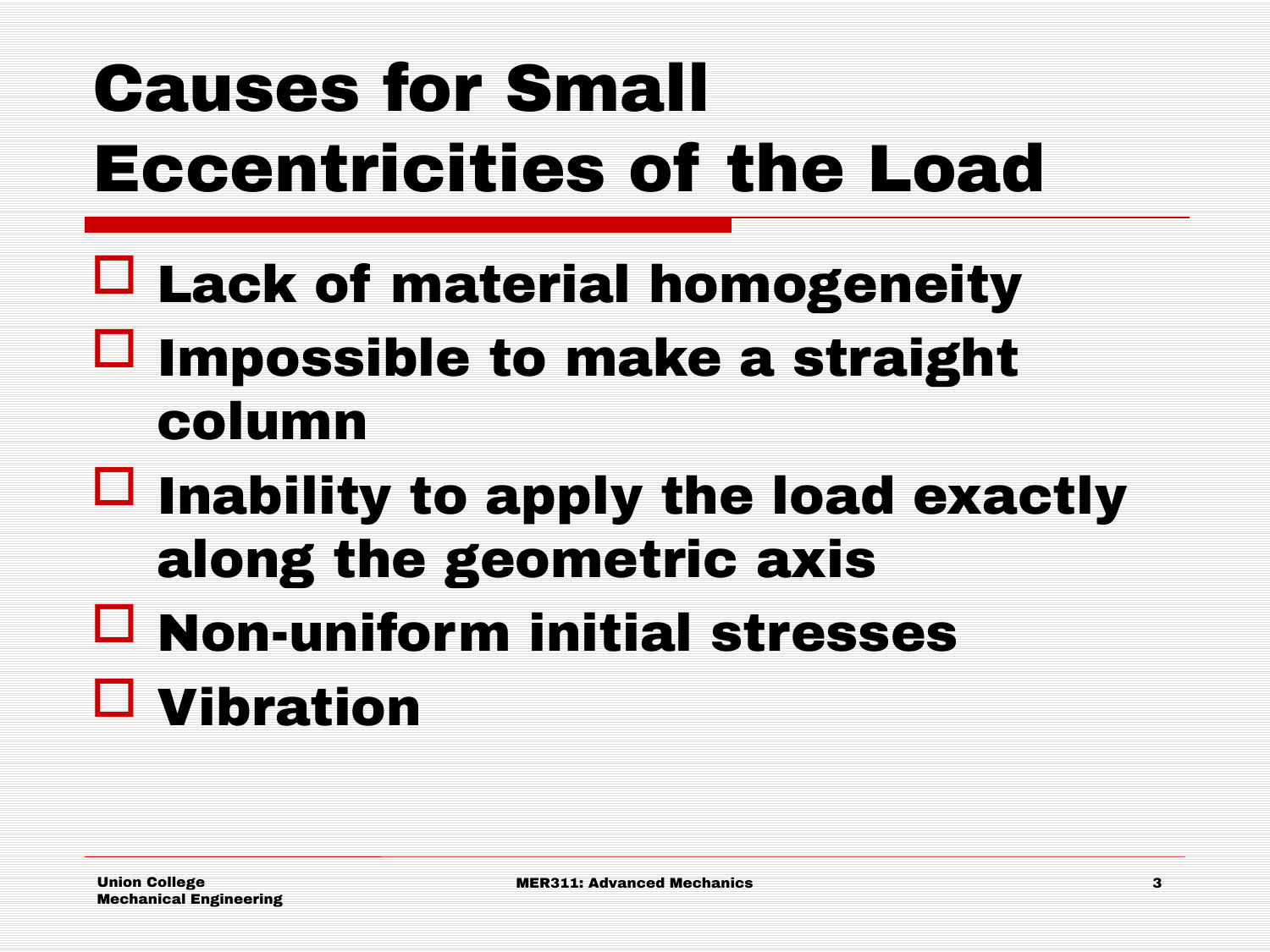

# Causes for Small Eccentricities of the Load
Lack of material homogeneity
Impossible to make a straight column
Inability to apply the load exactly along the geometric axis
Non-uniform initial stresses
Vibration
MER311: Advanced Mechanics
3